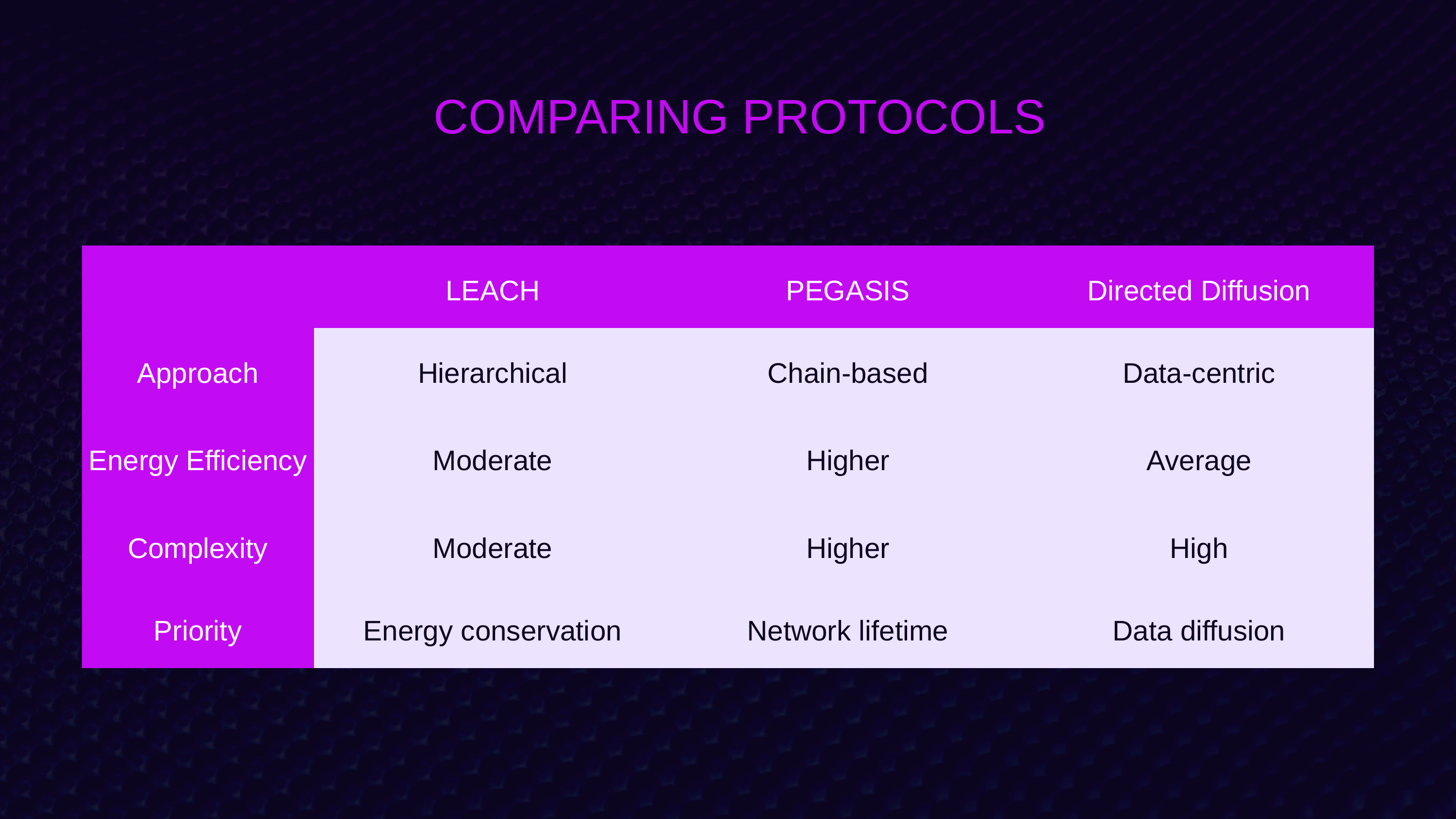

COMPARING PROTOCOLS
|  | LEACH | PEGASIS | Directed Diffusion |
| --- | --- | --- | --- |
| Approach | Hierarchical | Chain-based | Data-centric |
| Energy Efficiency | Moderate | Higher | Average |
| Complexity | Moderate | Higher | High |
| Priority | Energy conservation | Network lifetime | Data diffusion |